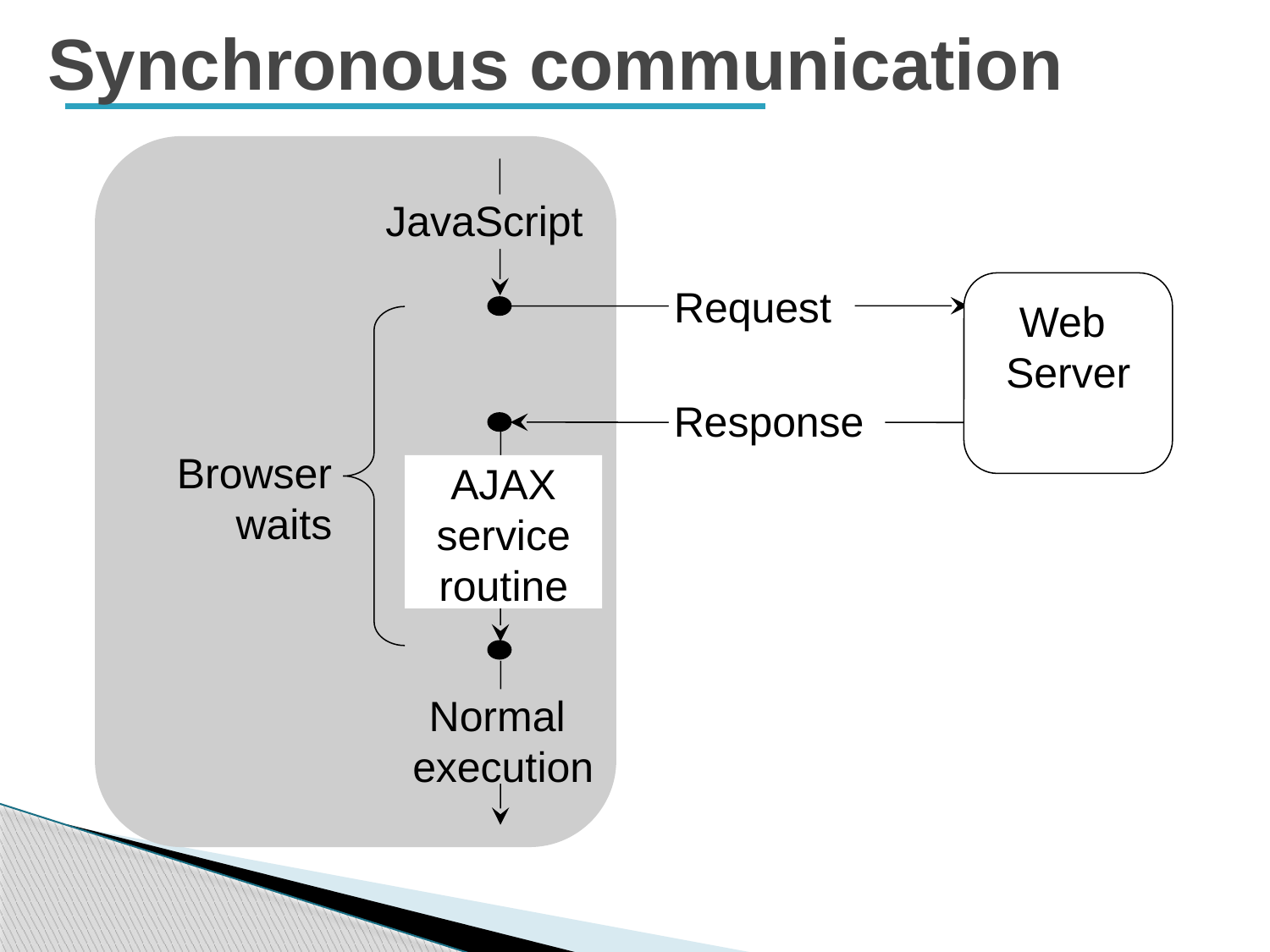

# Synchronous communication

JavaScript

Web
Server

Request

Response

Browser
waits
AJAX
service
routine

Normal
execution